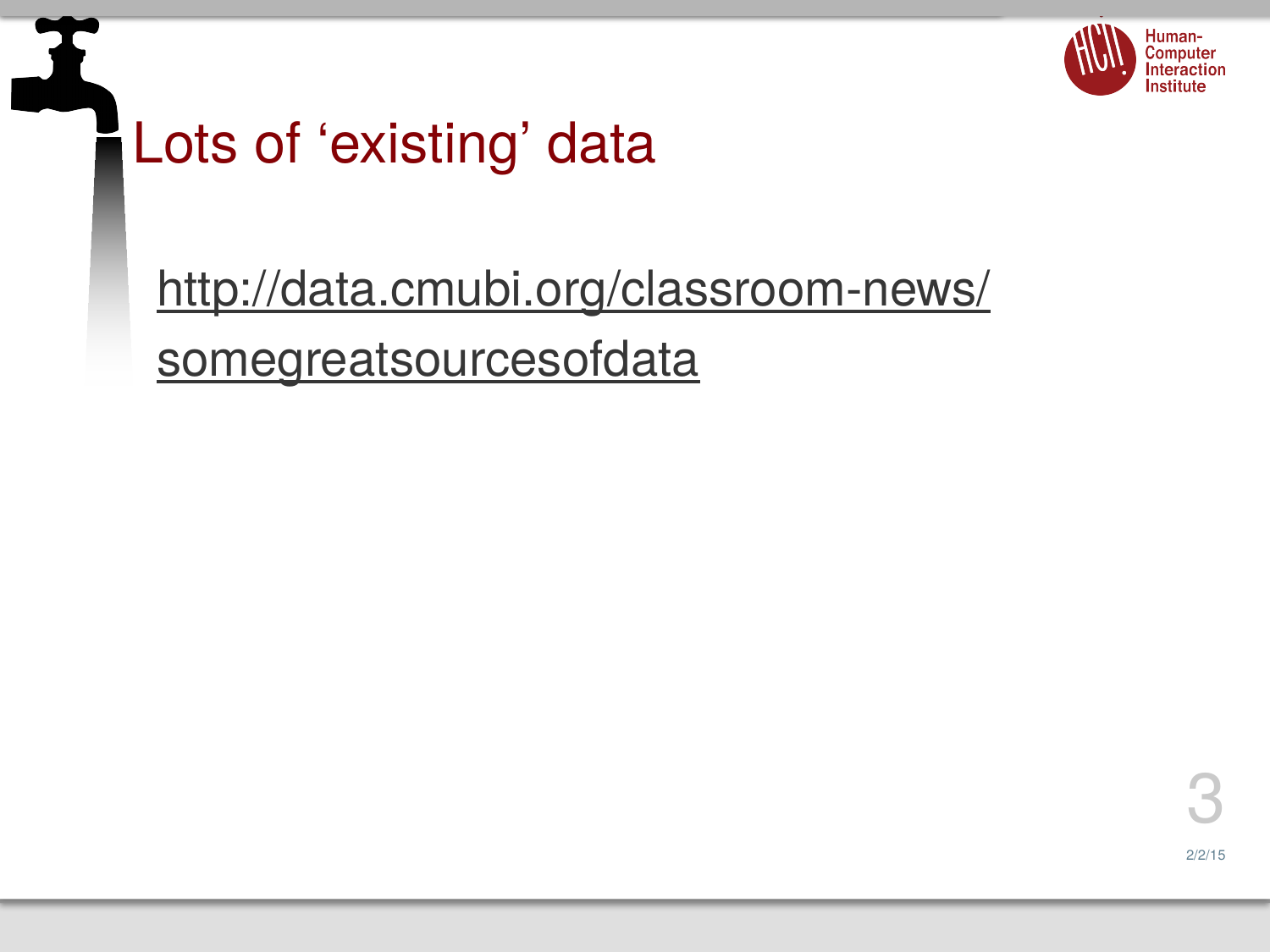

# Lots of ‘existing’ data
http://data.cmubi.org/classroom-news/somegreatsourcesofdata

3
2/2/15